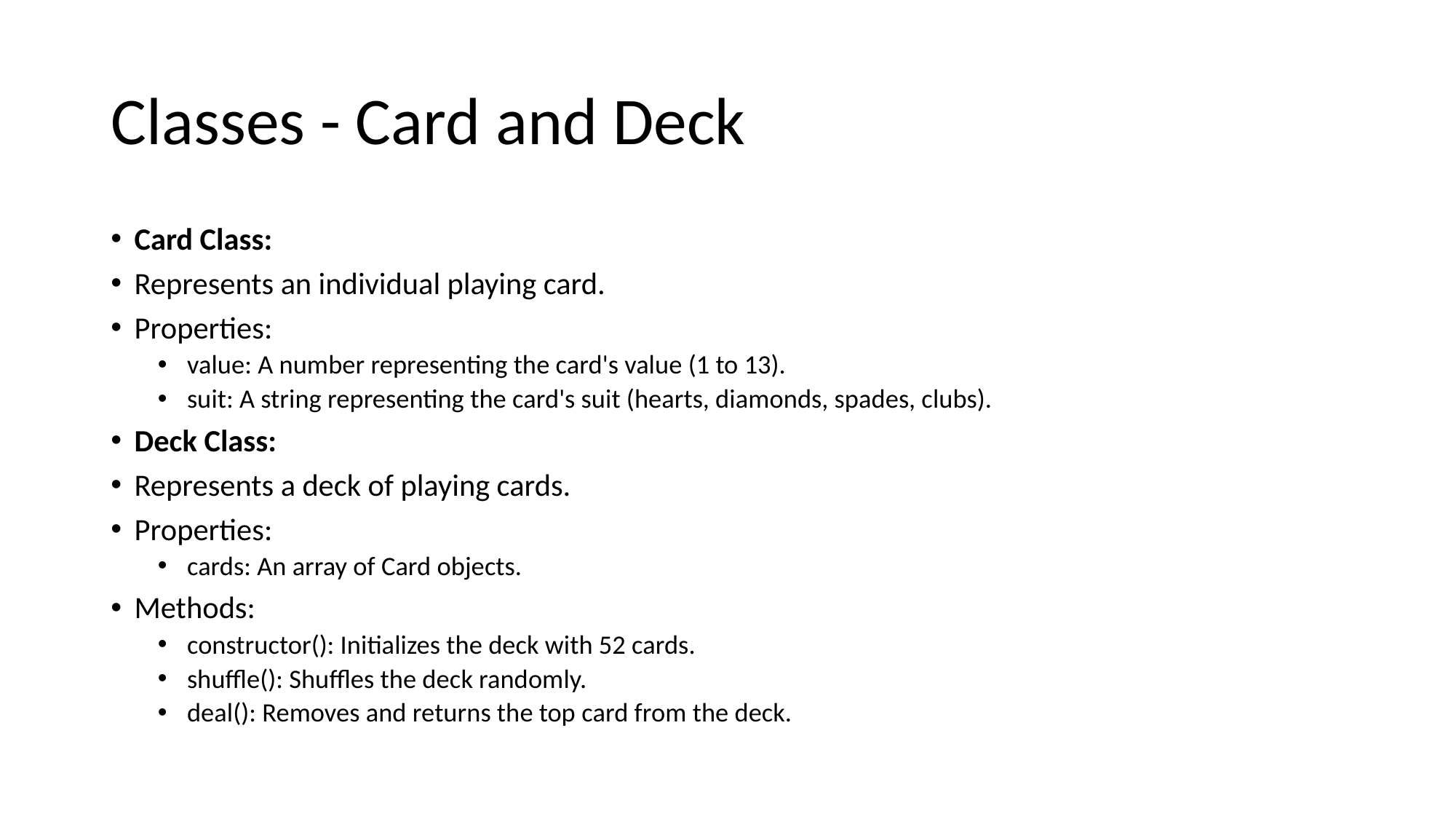

# Classes - Card and Deck
Card Class:
Represents an individual playing card.
Properties:
value: A number representing the card's value (1 to 13).
suit: A string representing the card's suit (hearts, diamonds, spades, clubs).
Deck Class:
Represents a deck of playing cards.
Properties:
cards: An array of Card objects.
Methods:
constructor(): Initializes the deck with 52 cards.
shuffle(): Shuffles the deck randomly.
deal(): Removes and returns the top card from the deck.